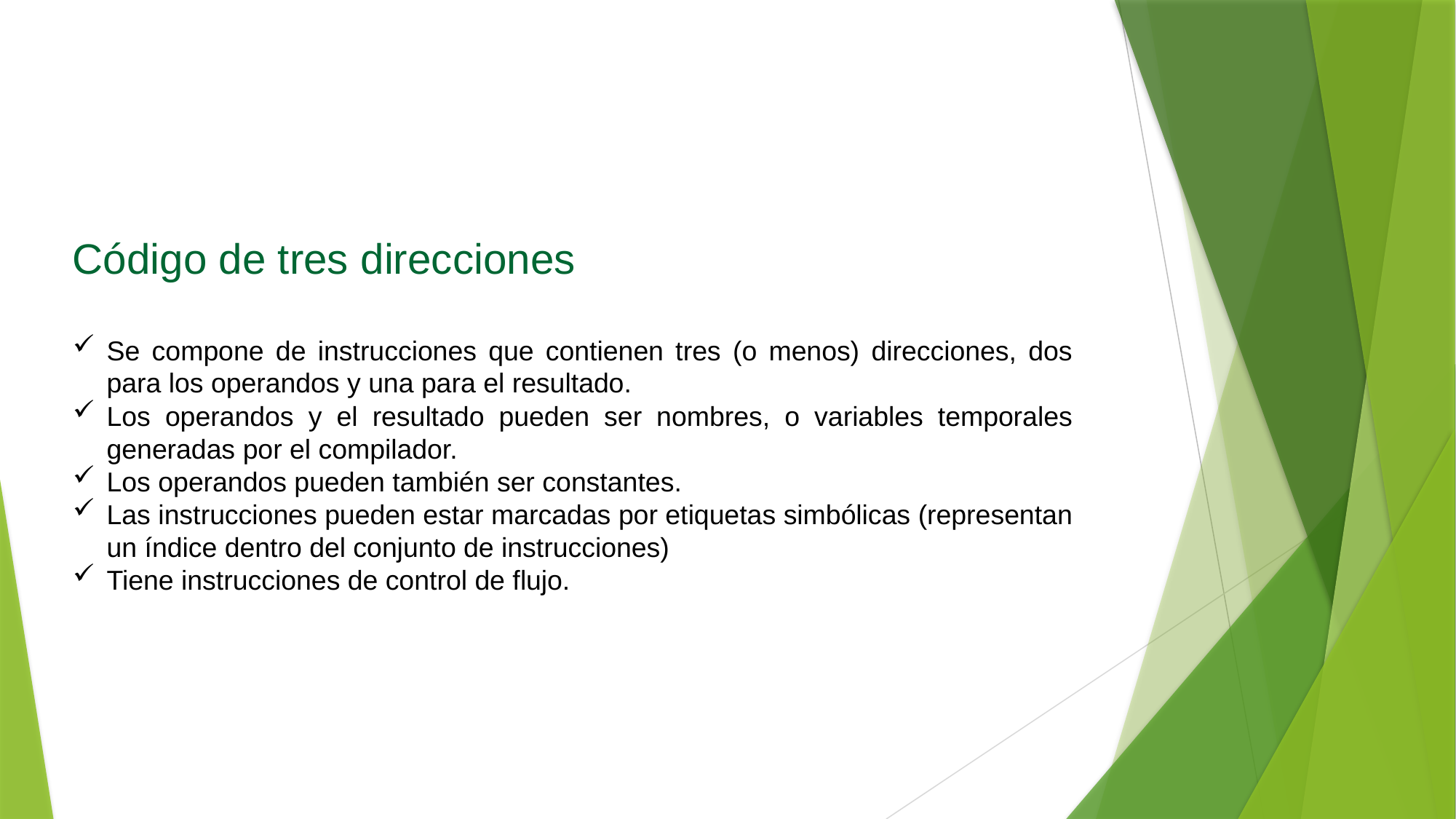

Código de tres direcciones

Se compone de instrucciones que contienen tres (o menos) direcciones, dos para los operandos y una para el resultado.
Los operandos y el resultado pueden ser nombres, o variables temporales generadas por el compilador.
Los operandos pueden también ser constantes.
Las instrucciones pueden estar marcadas por etiquetas simbólicas (representan un índice dentro del conjunto de instrucciones)
Tiene instrucciones de control de flujo.